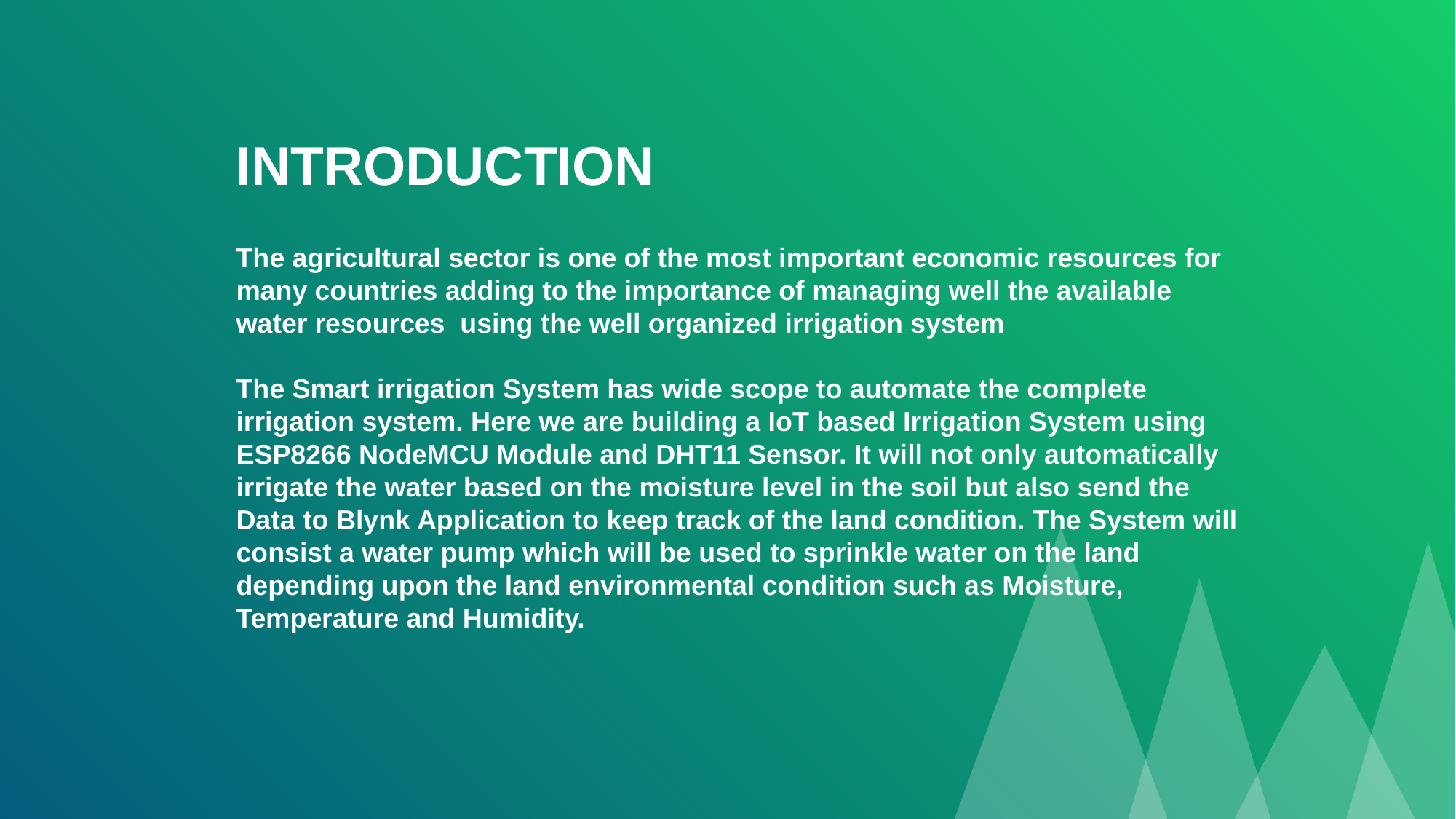

INTRODUCTION
The agricultural sector is one of the most important economic resources for many countries adding to the importance of managing well the available water resources  using the well organized irrigation system

The Smart irrigation System has wide scope to automate the complete irrigation system. Here we are building a IoT based Irrigation System using ESP8266 NodeMCU Module and DHT11 Sensor. It will not only automatically irrigate the water based on the moisture level in the soil but also send the Data to Blynk Application to keep track of the land condition. The System will consist a water pump which will be used to sprinkle water on the land depending upon the land environmental condition such as Moisture, Temperature and Humidity.